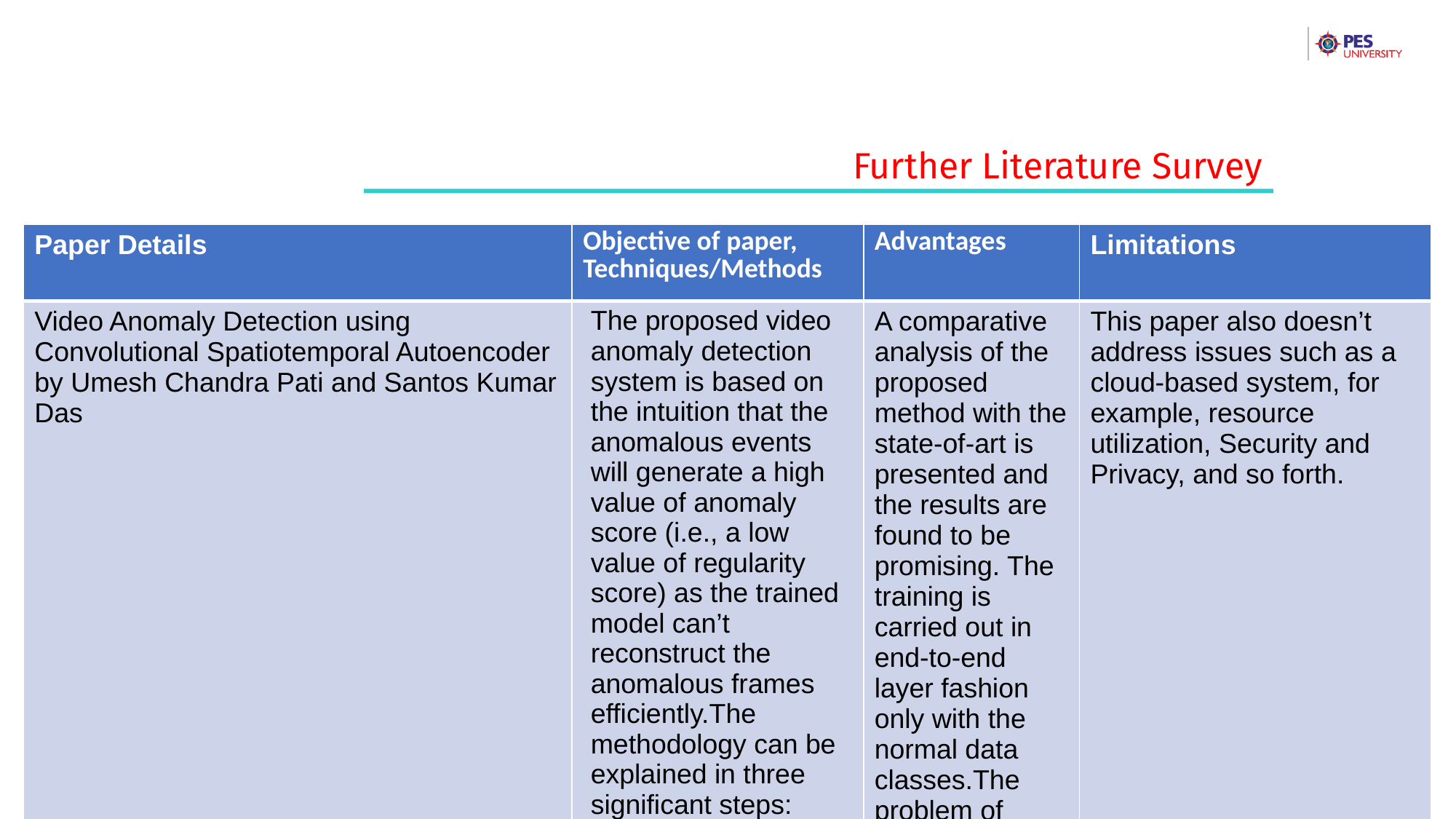

Further Literature Survey

| Paper Details | Objective of paper, Techniques/Methods | Advantages | Limitations |
| --- | --- | --- | --- |
| Video Anomaly Detection using Convolutional Spatiotemporal Autoencoder by Umesh Chandra Pati and Santos Kumar Das | The proposed video anomaly detection system is based on the intuition that the anomalous events will generate a high value of anomaly score (i.e., a low value of regularity score) as the trained model can’t reconstruct the anomalous frames efficiently.The methodology can be explained in three significant steps: preprocessing of data, representation learning for automatic feature extraction, and regularity score estimation form the reconstruction error. | A comparative analysis of the proposed method with the state-of-art is presented and the results are found to be promising. The training is carried out in end-to-end layer fashion only with the normal data classes.The problem of anomalous dataset scarcity is addressed with this type of semi-supervised learning approach. | This paper also doesn’t address issues such as a cloud-based system, for example, resource utilization, Security and Privacy, and so forth. |